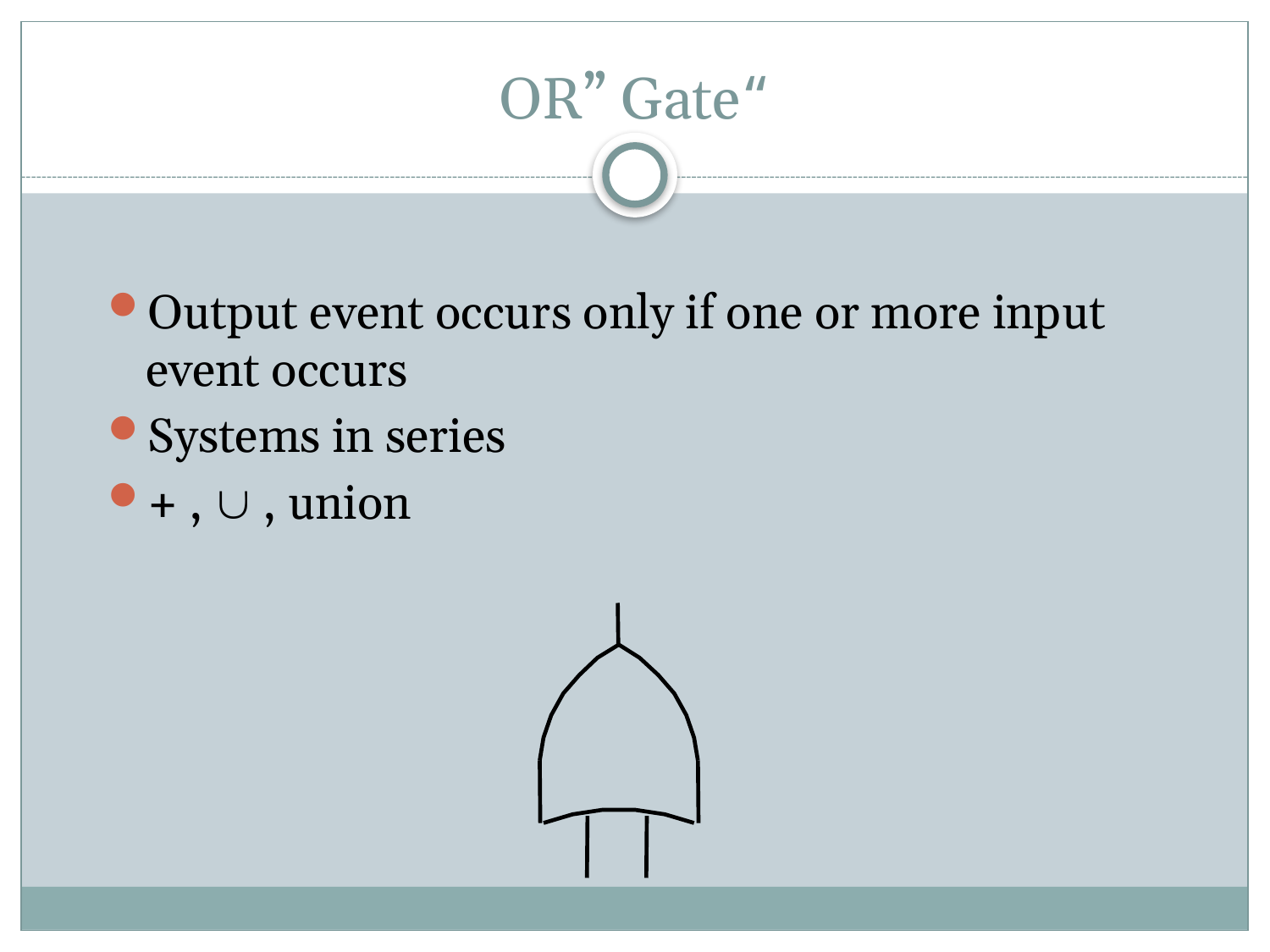

# “OR” Gate
Output event occurs only if one or more input event occurs
Systems in series
+ , ∪ , union